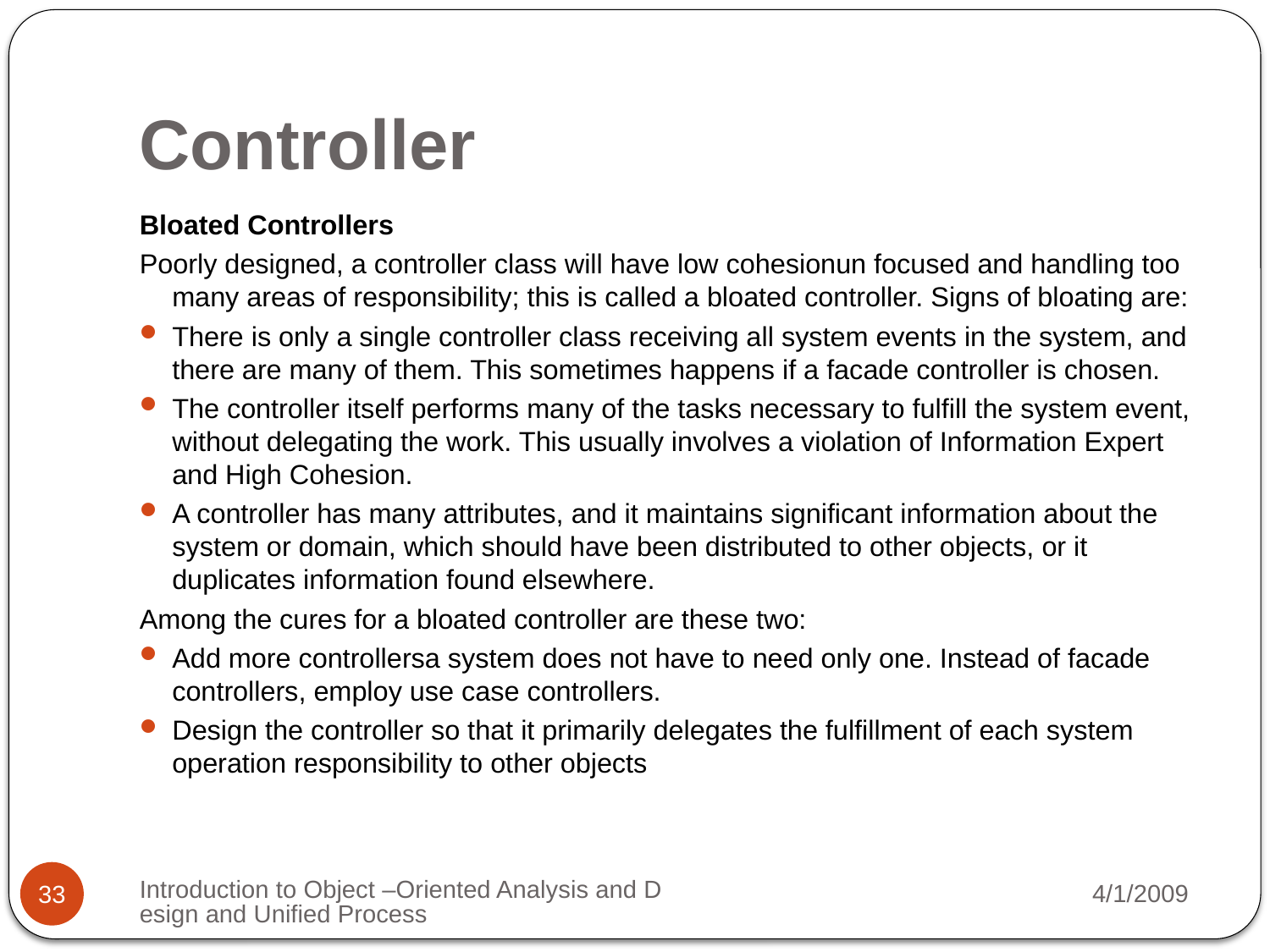

# Controller
Bloated Controllers
Poorly designed, a controller class will have low cohesionun focused and handling too many areas of responsibility; this is called a bloated controller. Signs of bloating are:
There is only a single controller class receiving all system events in the system, and there are many of them. This sometimes happens if a facade controller is chosen.
The controller itself performs many of the tasks necessary to fulfill the system event, without delegating the work. This usually involves a violation of Information Expert and High Cohesion.
A controller has many attributes, and it maintains significant information about the system or domain, which should have been distributed to other objects, or it duplicates information found elsewhere.
Among the cures for a bloated controller are these two:
Add more controllersa system does not have to need only one. Instead of facade controllers, employ use case controllers.
Design the controller so that it primarily delegates the fulfillment of each system operation responsibility to other objects
Introduction to Object –Oriented Analysis and Design and Unified Process
4/1/2009
33